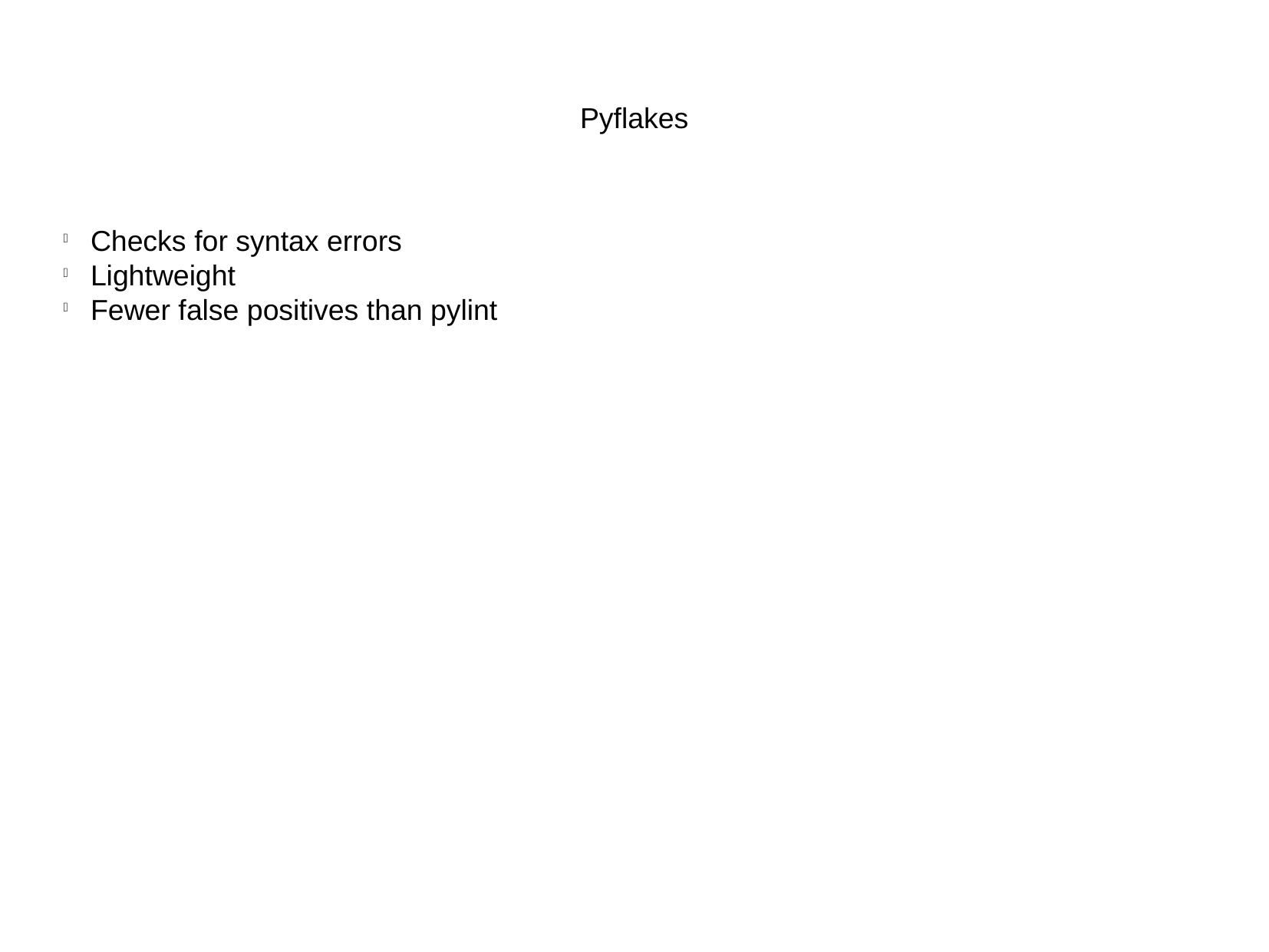

Pyflakes
Checks for syntax errors
Lightweight
Fewer false positives than pylint